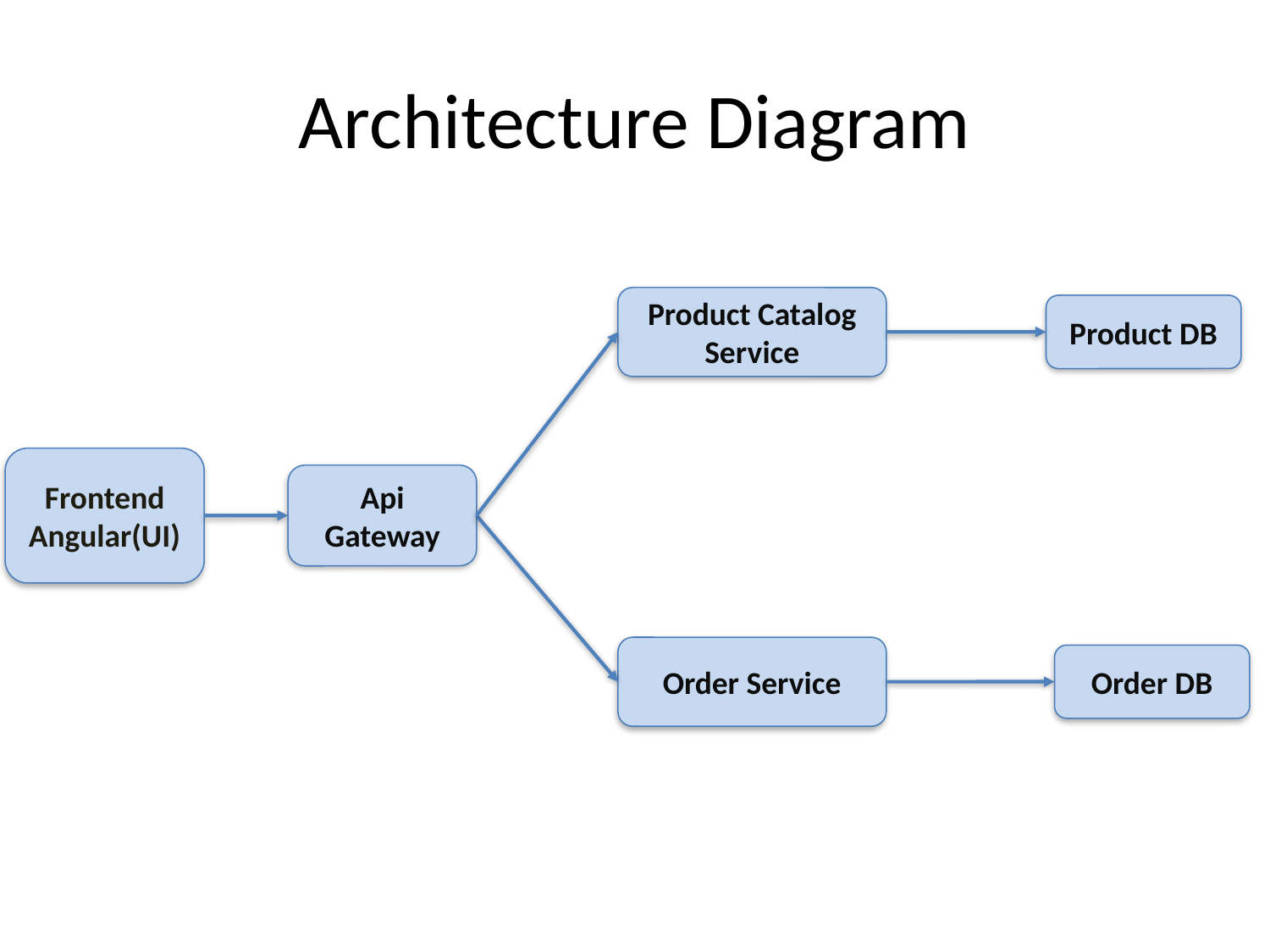

# Architecture Diagram
Product Catalog Service
Product DB
Frontend Angular(UI)
Api Gateway
Order Service
Order DB